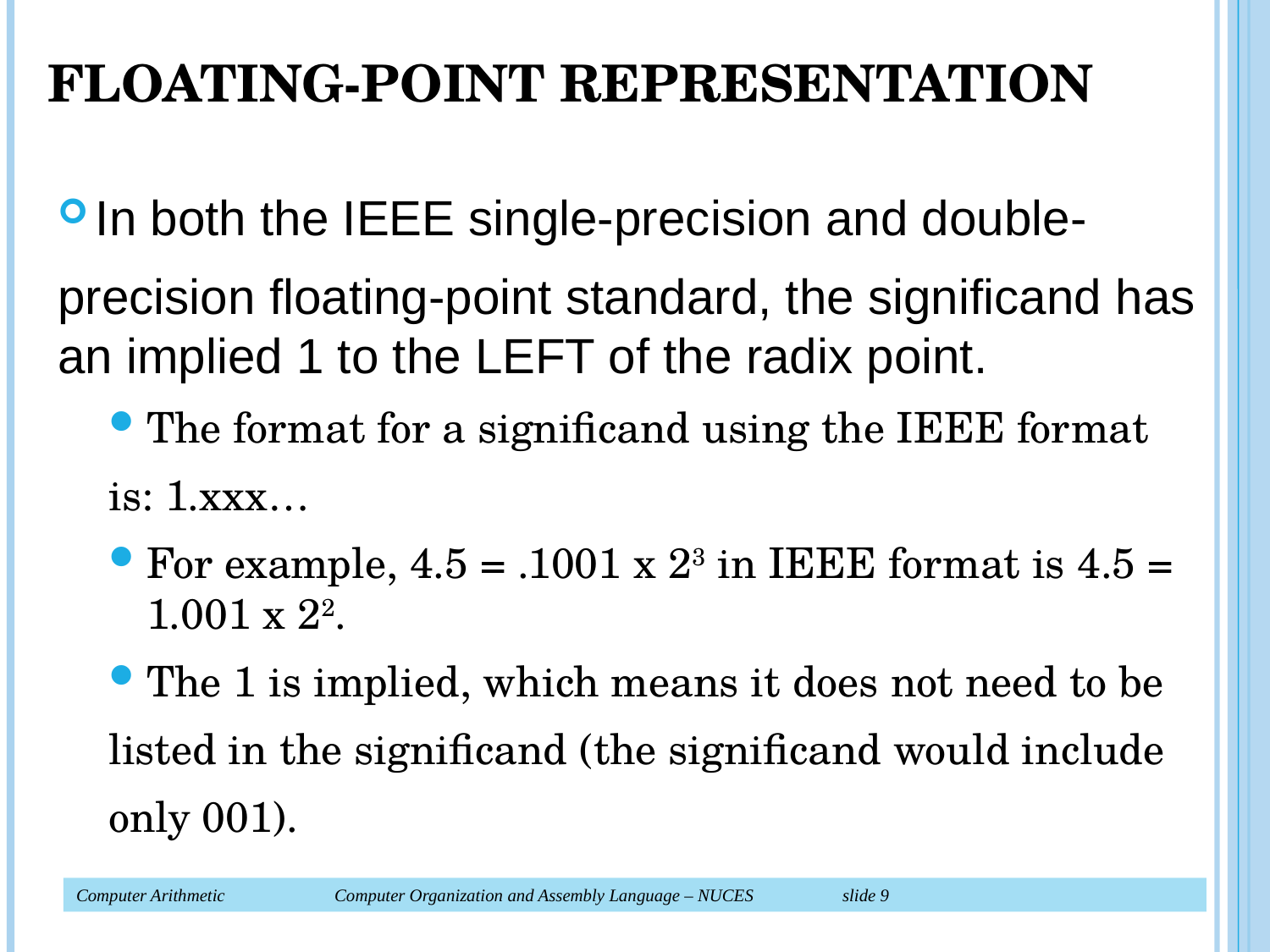

# FLOATING-POINT REPRESENTATION
In both the IEEE single-precision and double-
precision floating-point standard, the significand has an implied 1 to the LEFT of the radix point.
The format for a significand using the IEEE format
is: 1.xxx…
For example, 4.5 = .1001 x 23 in IEEE format is 4.5 = 1.001 x 22.
The 1 is implied, which means it does not need to be
listed in the significand (the significand would include
only 001).